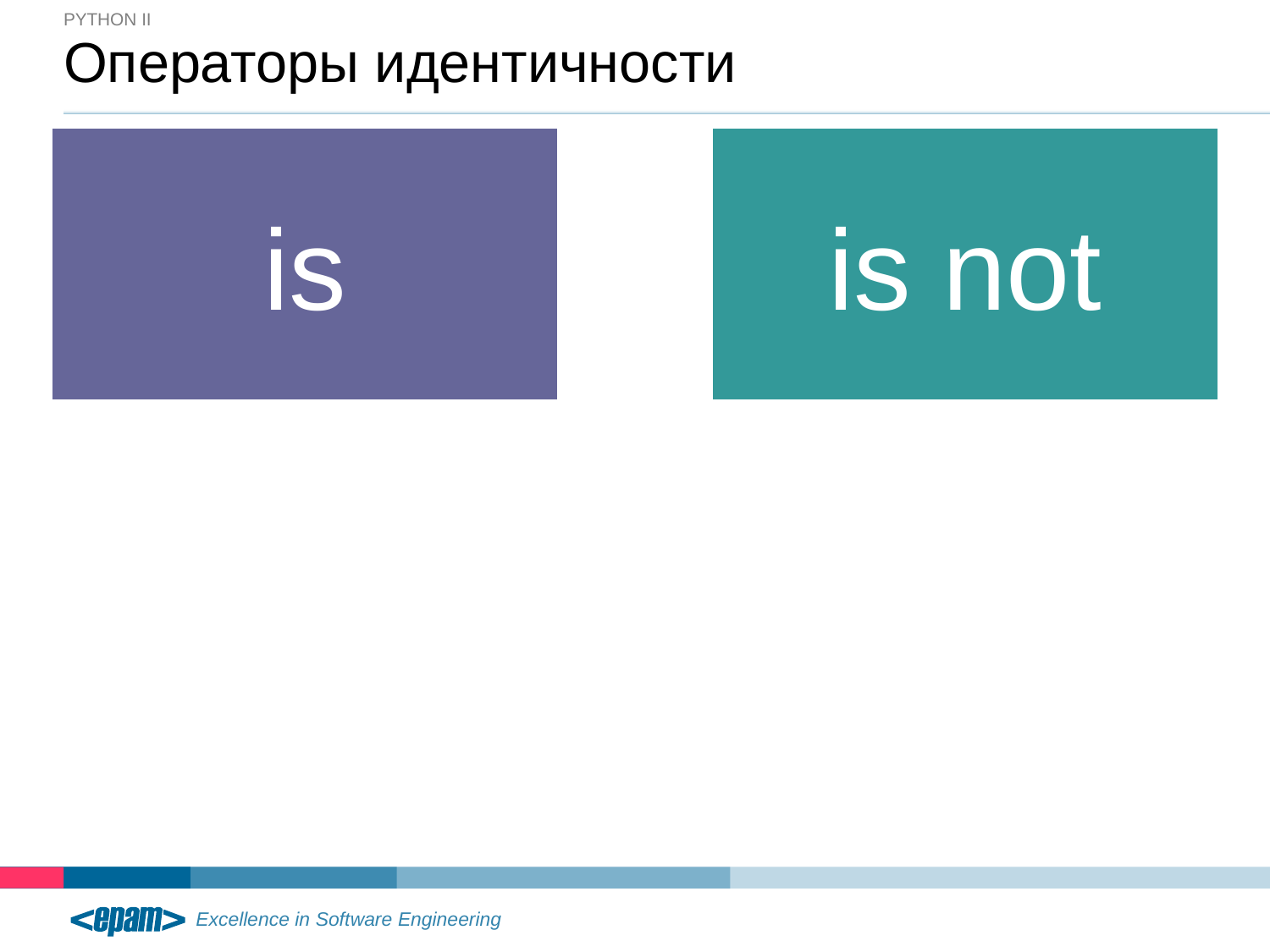

Python II
# Операторы идентичности
is
is not